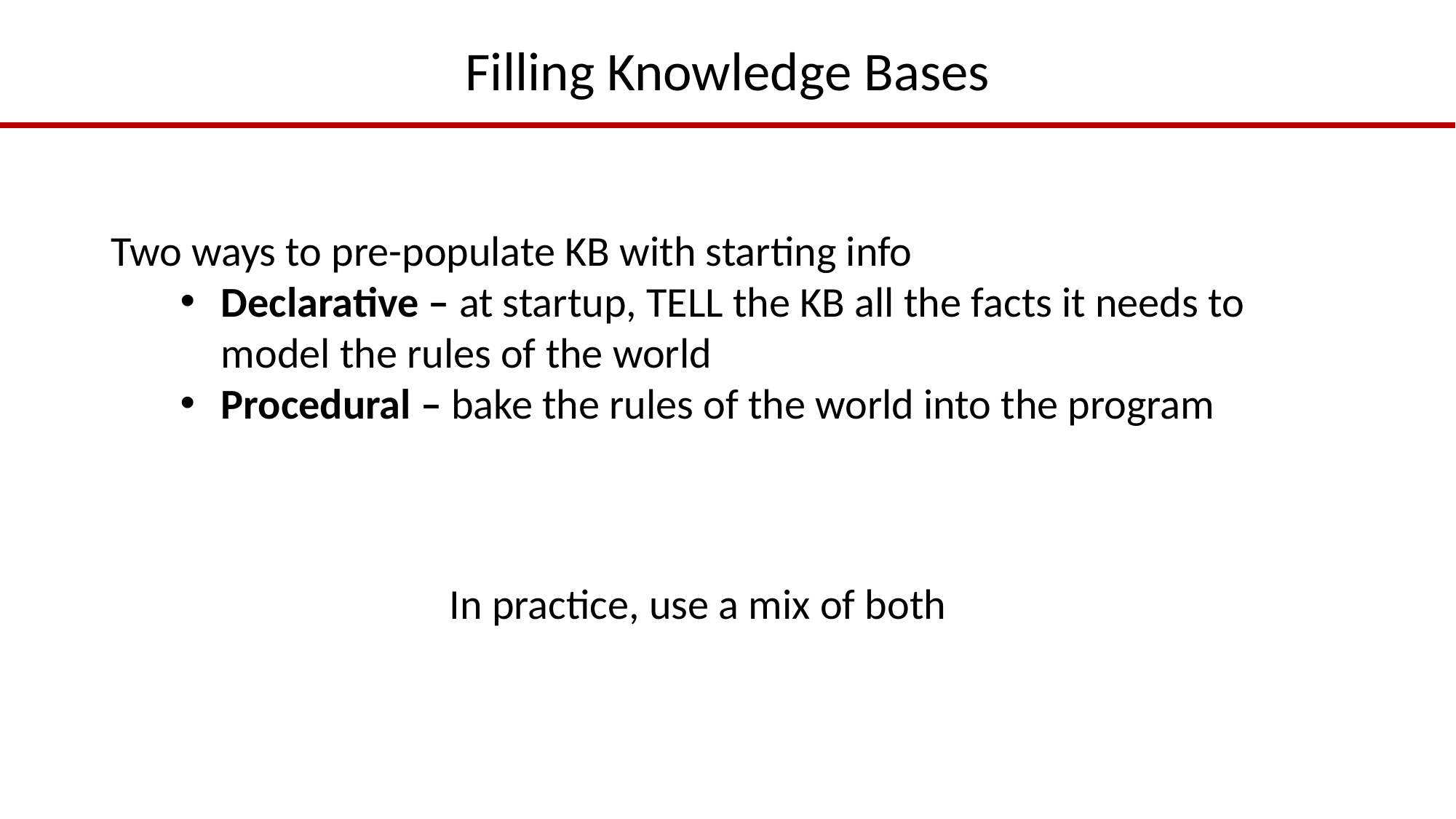

# Filling Knowledge Bases
Two ways to pre-populate KB with starting info
Declarative – at startup, TELL the KB all the facts it needs to model the rules of the world
Procedural – bake the rules of the world into the program
In practice, use a mix of both